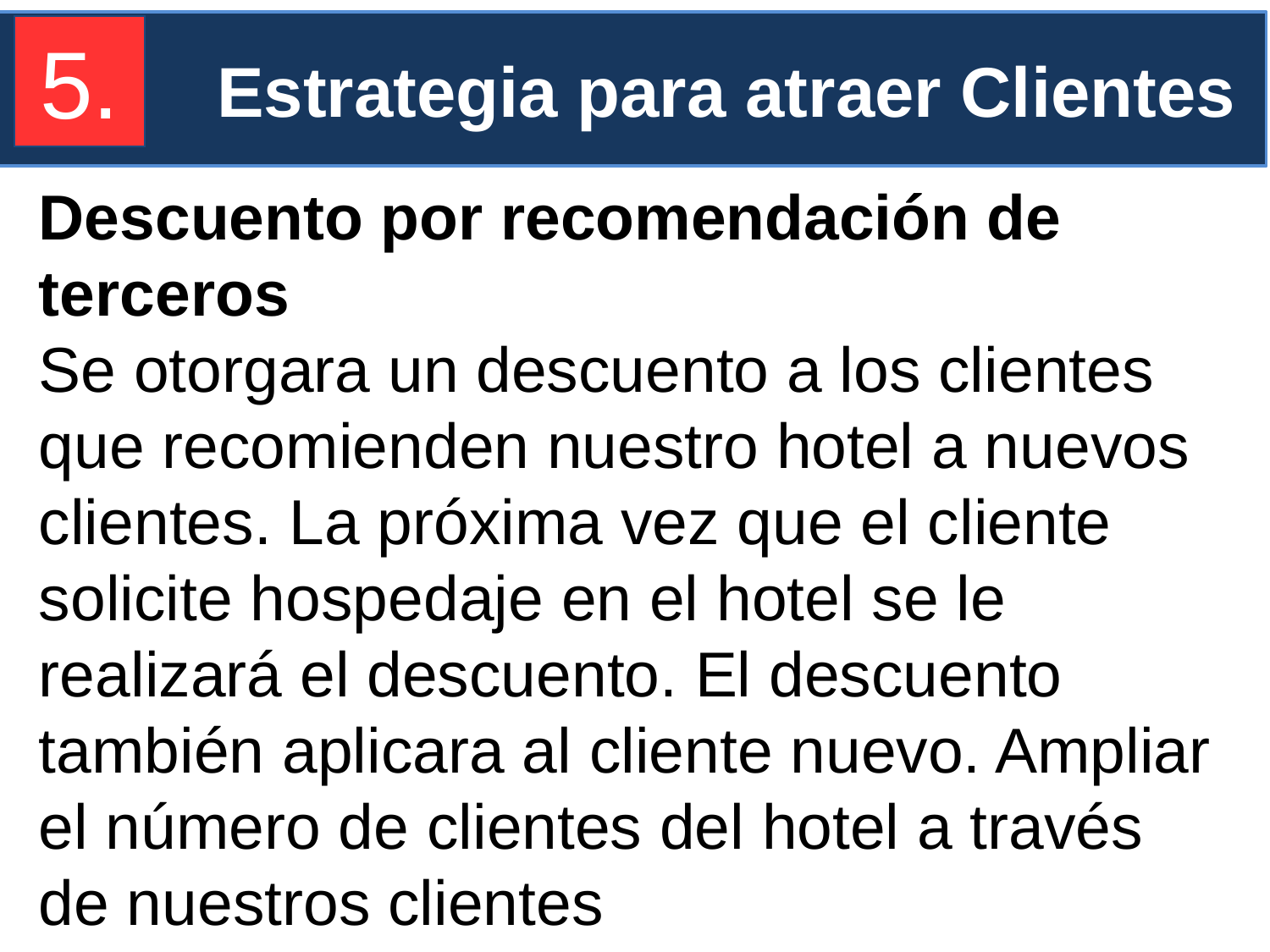

Estrategia para atraer Clientes

5.
Descuento por recomendación de terceros
Se otorgara un descuento a los clientes que recomienden nuestro hotel a nuevos clientes. La próxima vez que el cliente solicite hospedaje en el hotel se le realizará el descuento. El descuento también aplicara al cliente nuevo. Ampliar el número de clientes del hotel a través de nuestros clientes